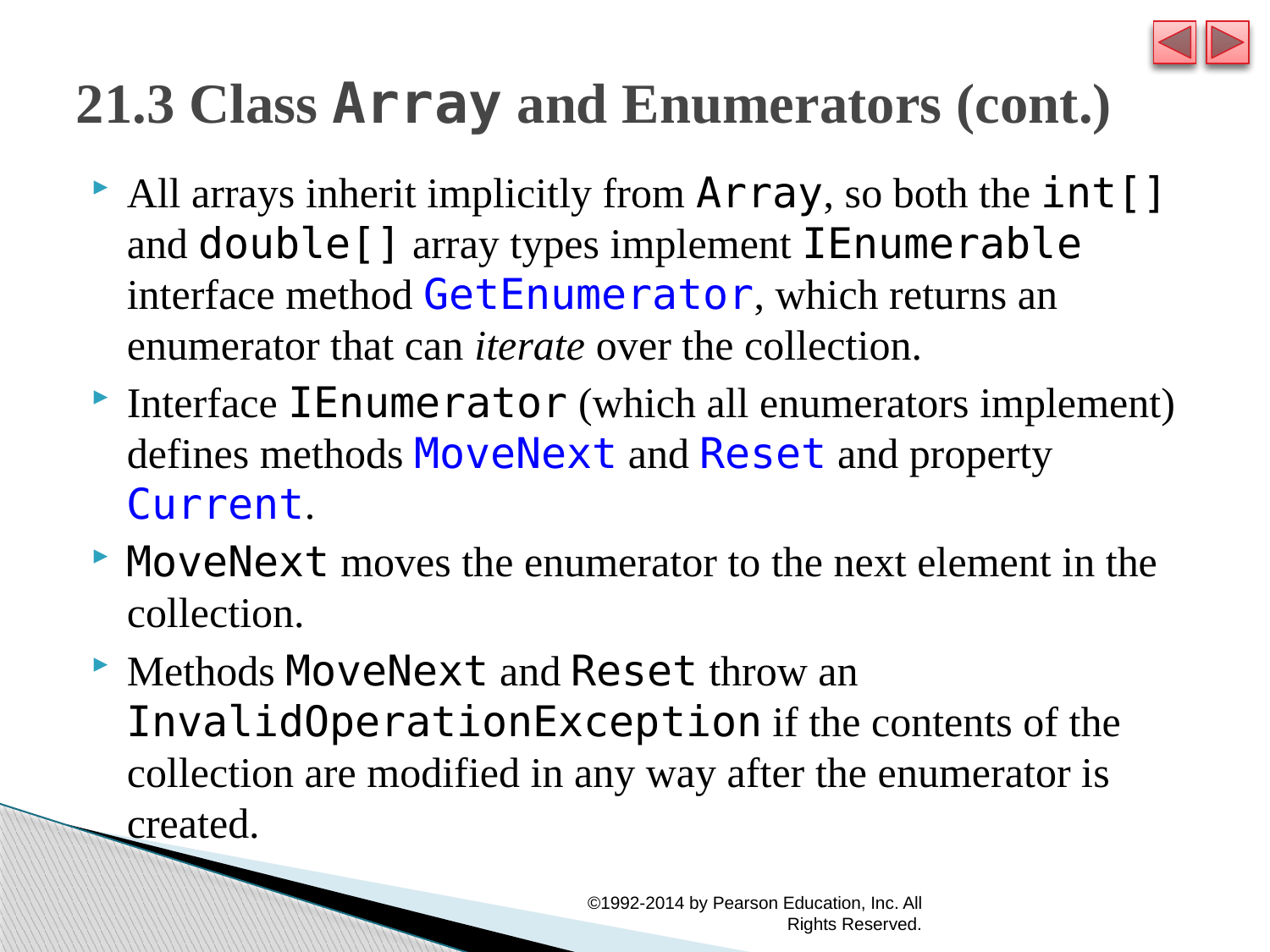

# 21.3 Class Array and Enumerators (cont.)
All arrays inherit implicitly from Array, so both the int[] and double[] array types implement IEnumerable interface method GetEnumerator, which returns an enumerator that can iterate over the collection.
Interface IEnumerator (which all enumerators implement) defines methods MoveNext and Reset and property Current.
MoveNext moves the enumerator to the next element in the collection.
Methods MoveNext and Reset throw an InvalidOperationException if the contents of the collection are modified in any way after the enumerator is created.
©1992-2014 by Pearson Education, Inc. All Rights Reserved.